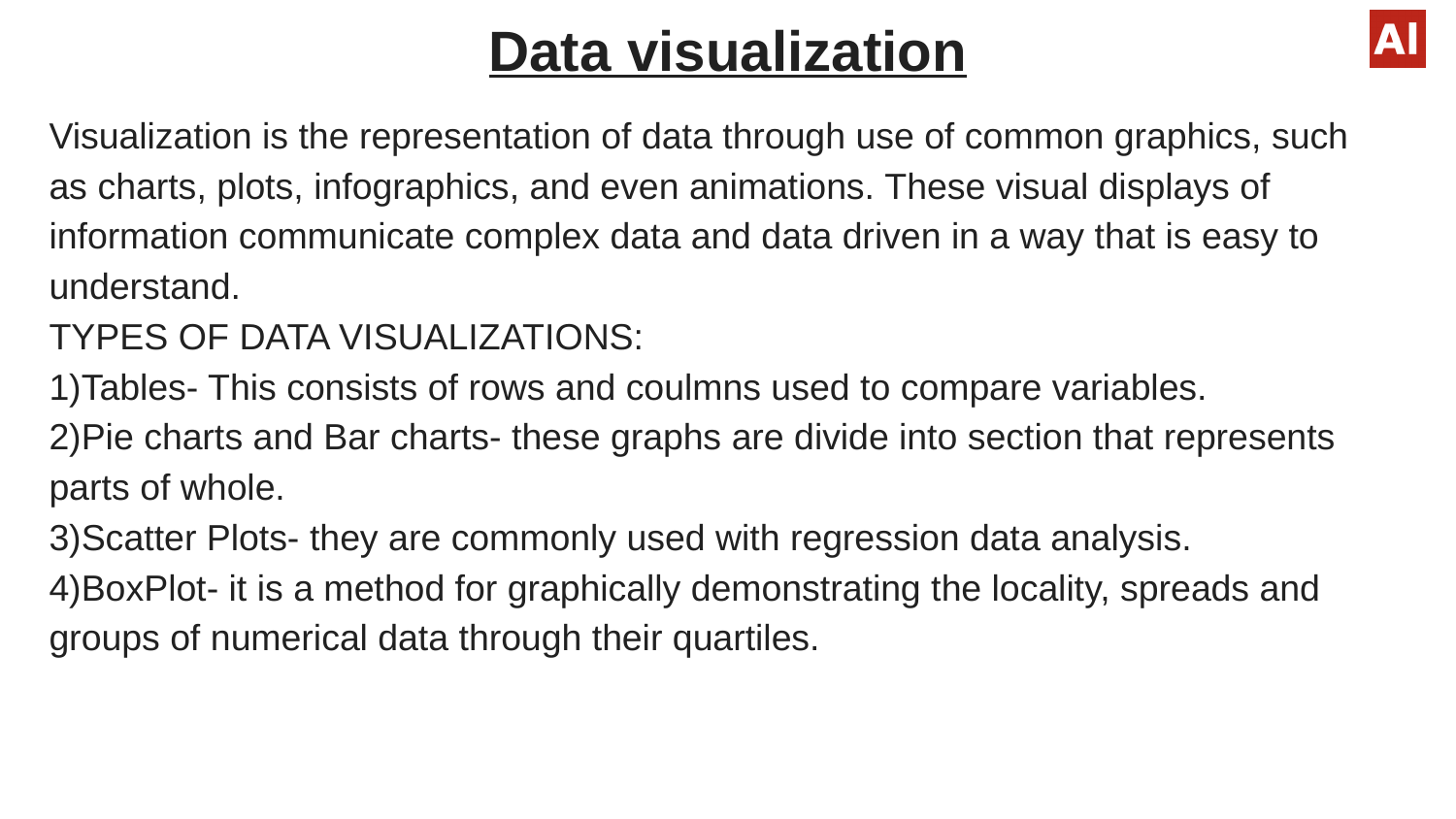

# Data visualization
Visualization is the representation of data through use of common graphics, such as charts, plots, infographics, and even animations. These visual displays of information communicate complex data and data driven in a way that is easy to understand.
TYPES OF DATA VISUALIZATIONS:
1)Tables- This consists of rows and coulmns used to compare variables.
2)Pie charts and Bar charts- these graphs are divide into section that represents parts of whole.
3)Scatter Plots- they are commonly used with regression data analysis.
4)BoxPlot- it is a method for graphically demonstrating the locality, spreads and groups of numerical data through their quartiles.